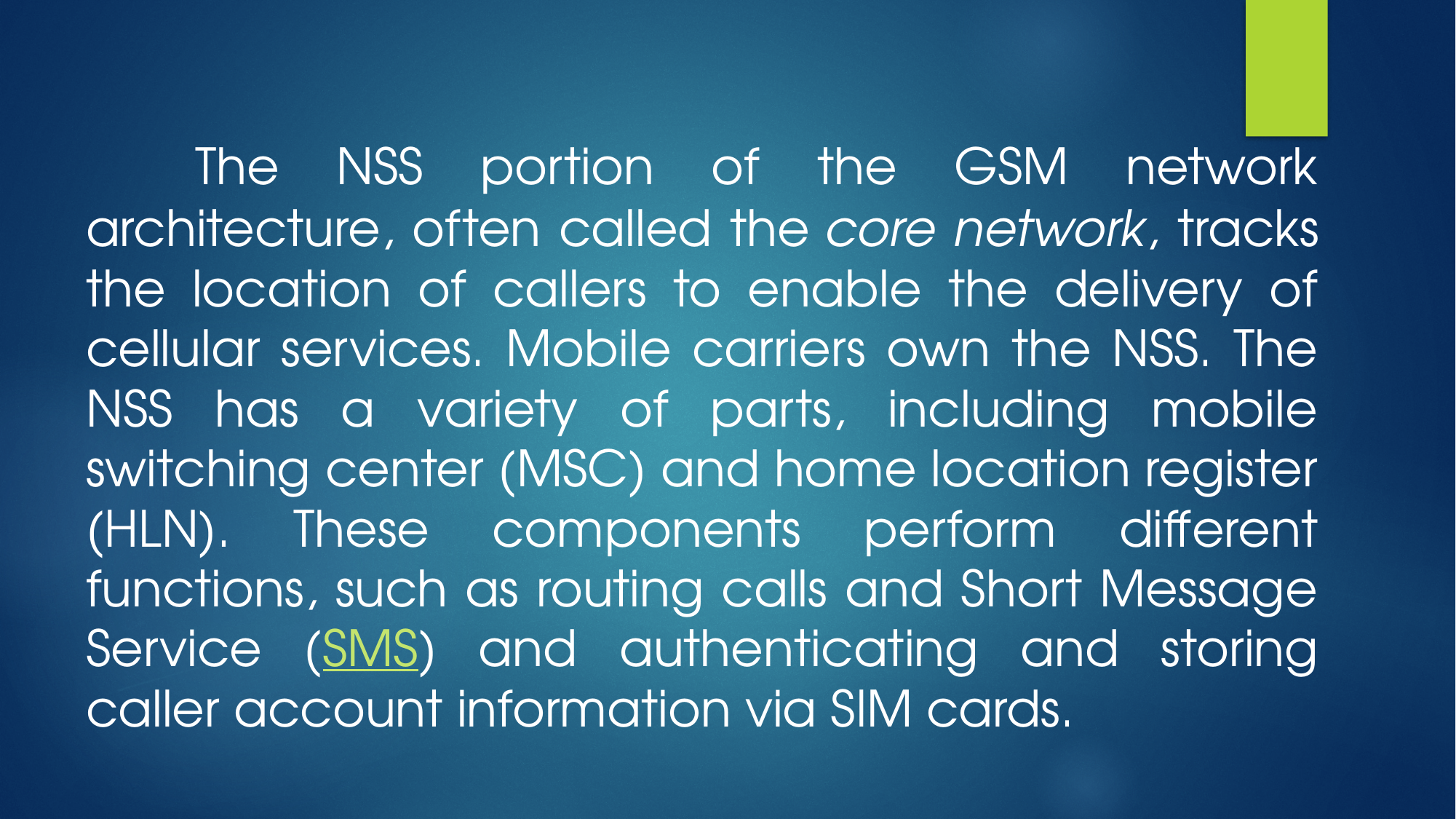

The NSS portion of the GSM network architecture, often called the core network, tracks the location of callers to enable the delivery of cellular services. Mobile carriers own the NSS. The NSS has a variety of parts, including mobile switching center (MSC) and home location register (HLN). These components perform different functions, such as routing calls and Short Message Service (SMS) and authenticating and storing caller account information via SIM cards.